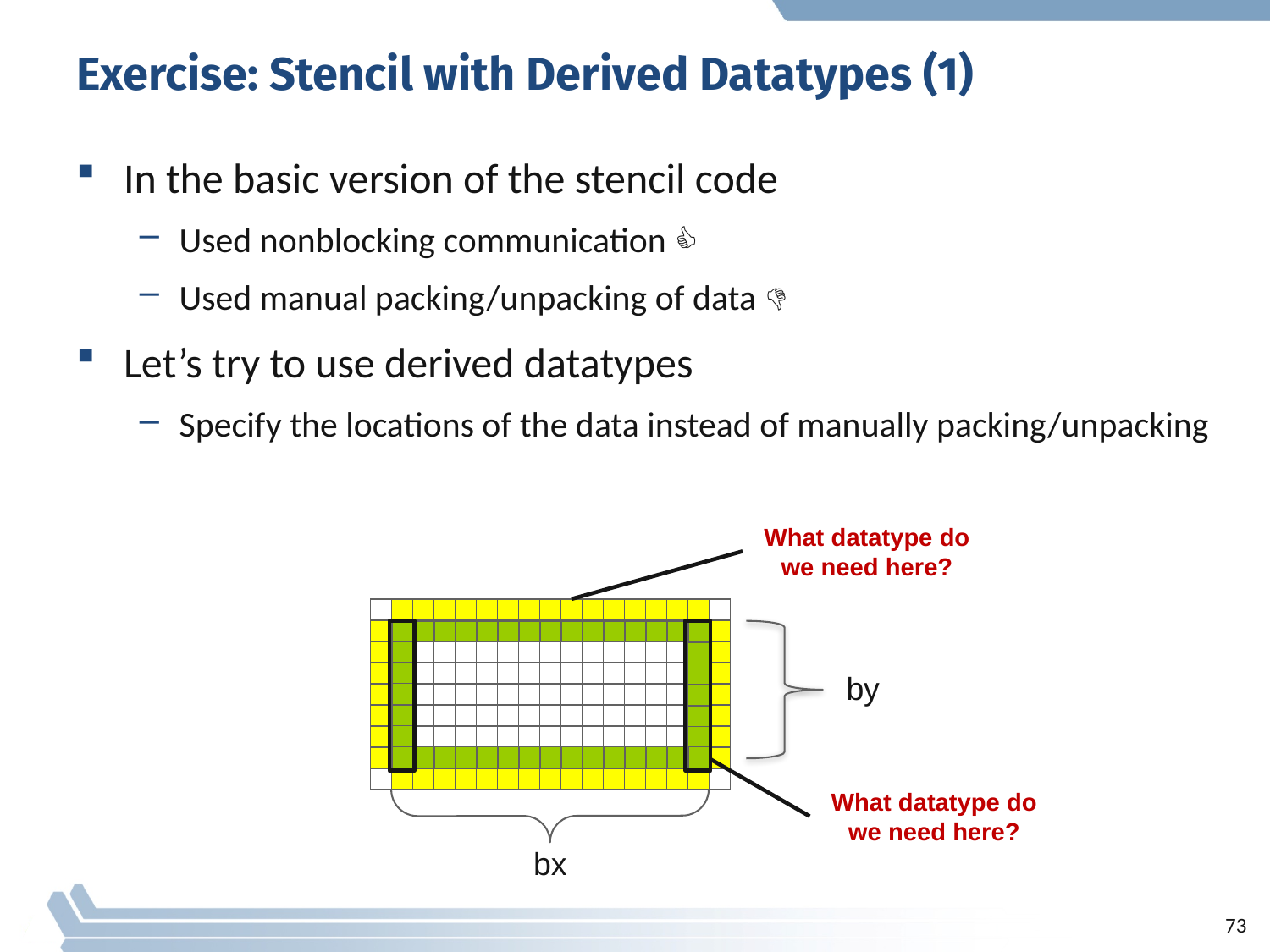

# Exercise: Stencil with Derived Datatypes (1)
In the basic version of the stencil code
Used nonblocking communication 👍
Used manual packing/unpacking of data 👎
Let’s try to use derived datatypes
Specify the locations of the data instead of manually packing/unpacking
What datatype do we need here?

by
What datatype do we need here?
bx
73